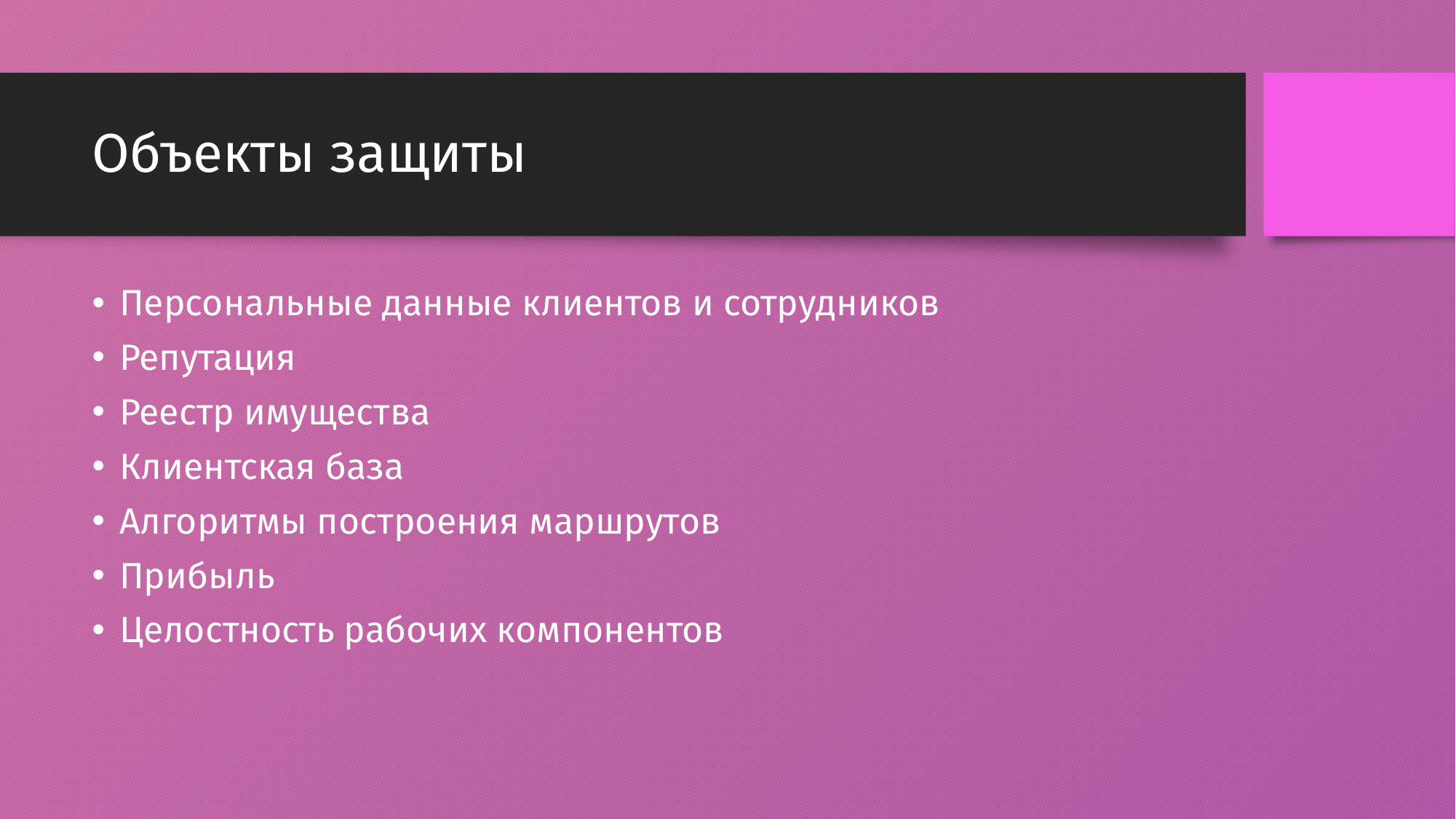

# Объекты защиты
Персональные данные клиентов и сотрудников
Репутация
Реестр имущества
Клиентская база
Алгоритмы построения маршрутов
Прибыль
Целостность рабочих компонентов